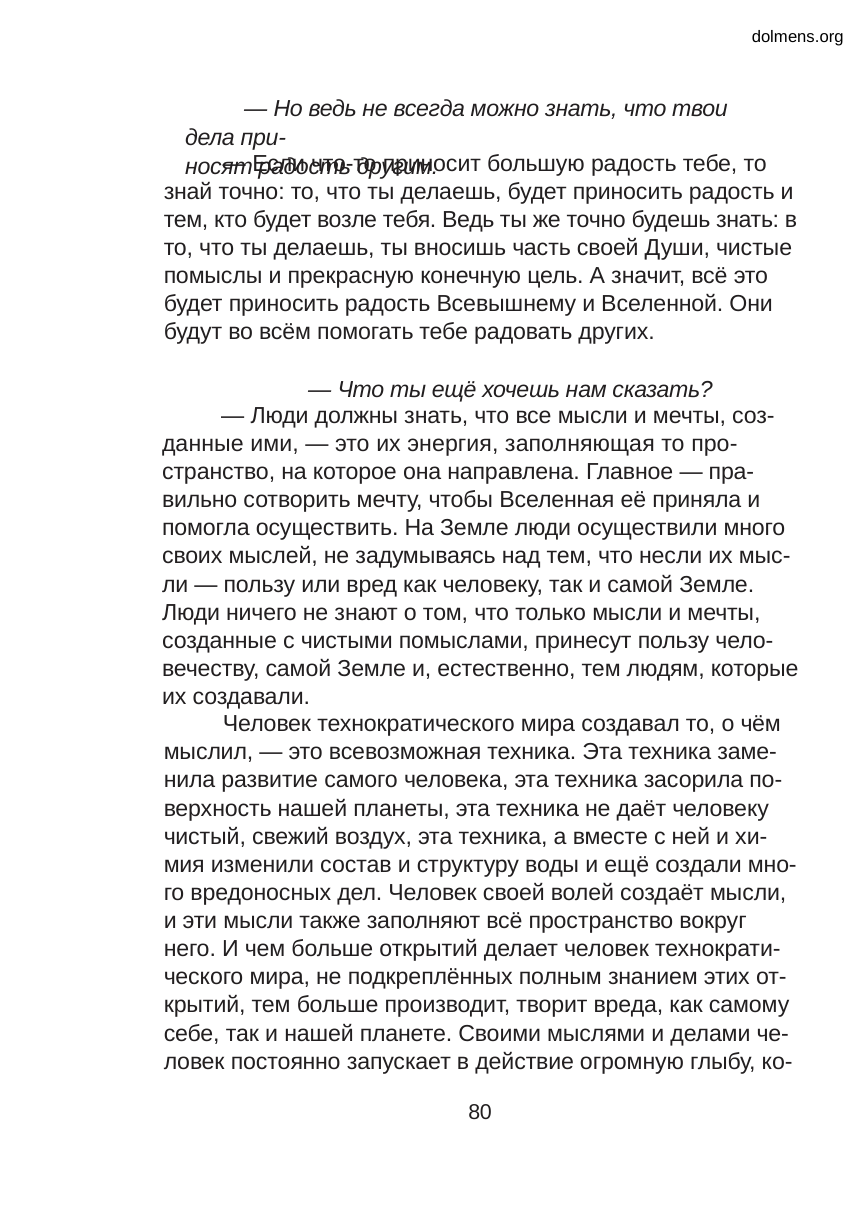

dolmens.org

— Но ведь не всегда можно знать, что твои дела при-
носят радость другим.

— Если что-то приносит большую радость тебе, то
знай точно: то, что ты делаешь, будет приносить радость и
тем, кто будет возле тебя. Ведь ты же точно будешь знать: в
то, что ты делаешь, ты вносишь часть своей Души, чистые
помыслы и прекрасную конечную цель. А значит, всё это
будет приносить радость Всевышнему и Вселенной. Они
будут во всём помогать тебе радовать других.

— Что ты ещё хочешь нам сказать?

— Люди должны знать, что все мысли и мечты, соз-
данные ими, — это их энергия, заполняющая то про-
странство, на которое она направлена. Главное — пра-
вильно сотворить мечту, чтобы Вселенная её приняла и
помогла осуществить. На Земле люди осуществили много
своих мыслей, не задумываясь над тем, что несли их мыс-
ли — пользу или вред как человеку, так и самой Земле.
Люди ничего не знают о том, что только мысли и мечты,
созданные с чистыми помыслами, принесут пользу чело-
вечеству, самой Земле и, естественно, тем людям, которые
их создавали.

Человек технократического мира создавал то, о чём
мыслил, — это всевозможная техника. Эта техника заме-
нила развитие самого человека, эта техника засорила по-
верхность нашей планеты, эта техника не даёт человеку
чистый, свежий воздух, эта техника, а вместе с ней и хи-
мия изменили состав и структуру воды и ещё создали мно-
го вредоносных дел. Человек своей волей создаёт мысли,
и эти мысли также заполняют всё пространство вокруг
него. И чем больше открытий делает человек технократи-
ческого мира, не подкреплённых полным знанием этих от-
крытий, тем больше производит, творит вреда, как самому
себе, так и нашей планете. Своими мыслями и делами че-
ловек постоянно запускает в действие огромную глыбу, ко-

80